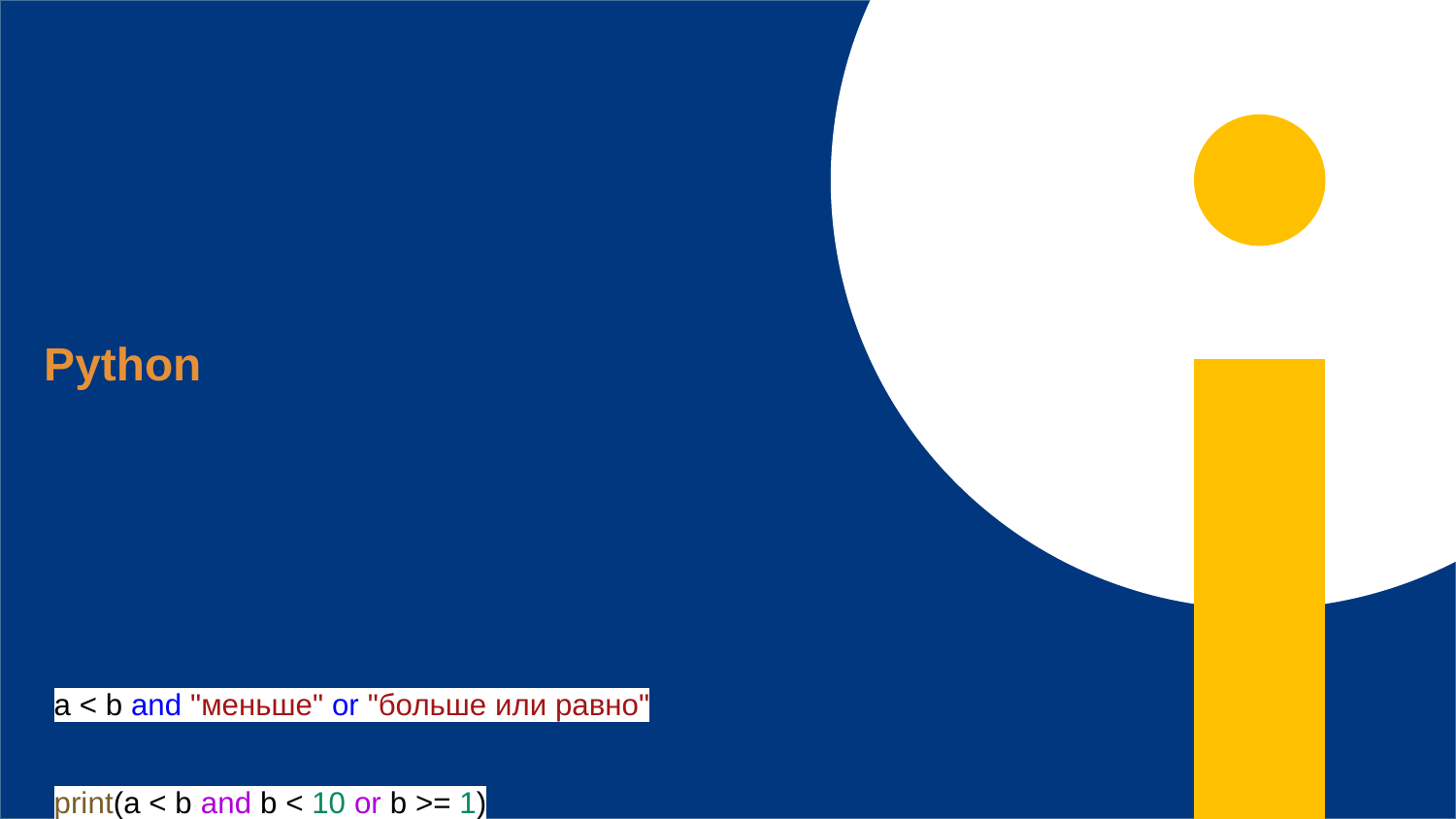

Python

a < b and "меньше" or "больше или равно"

print(a < b and b < 10 or b >= 1)